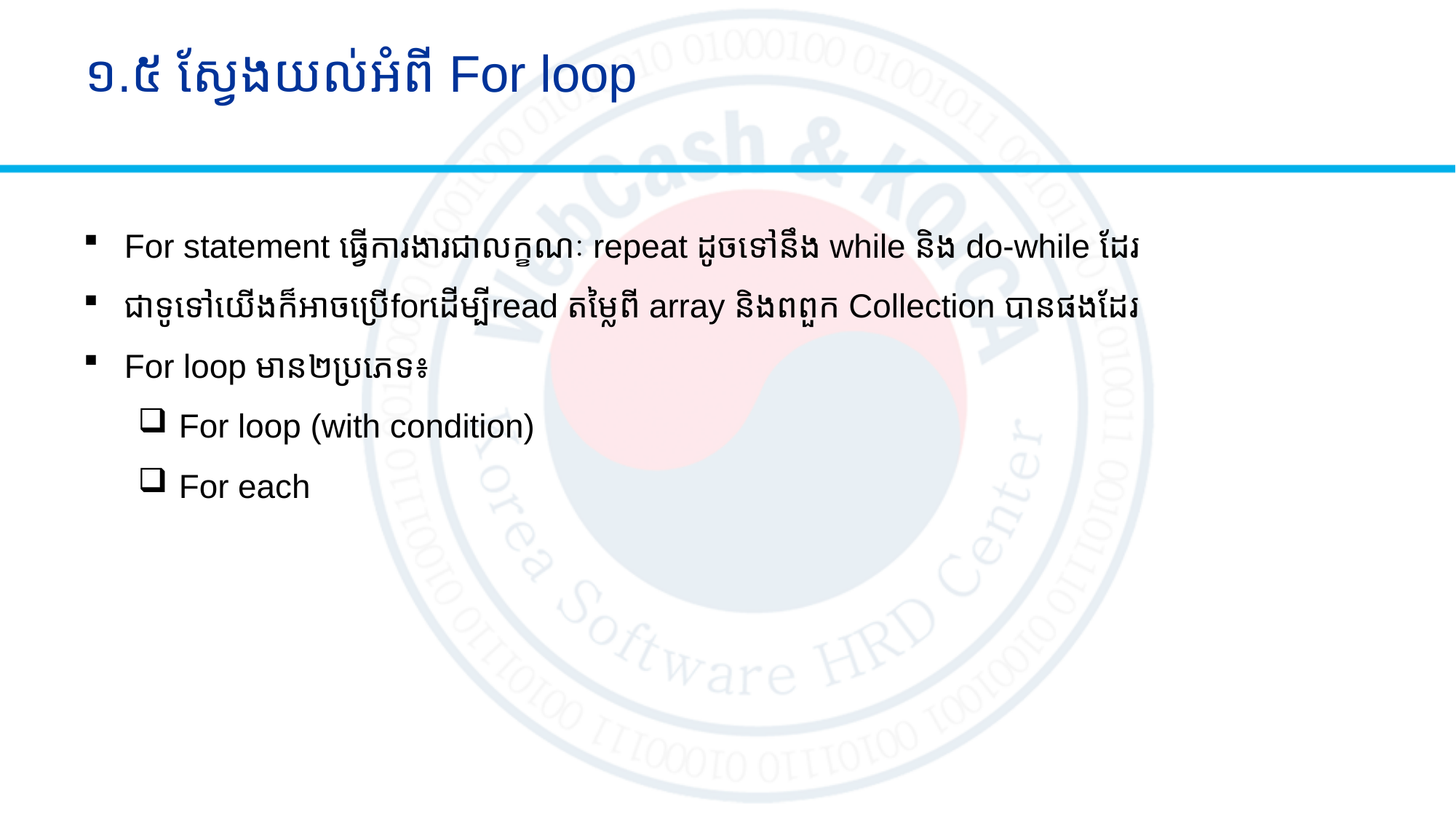

# ១.៥ ស្វែងយល់អំពី For loop
For statement ធ្វើការងារជាលក្ខណៈ repeat ដូចទៅនឹង​ while និង do-while ដែរ
ជាទូទៅយើងក៏អាចប្រើforដើម្បីread តម្លៃពី​ array និងពពួក Collection បានផងដែរ
For loop មាន២ប្រភេទ៖
For loop (with condition)
For each